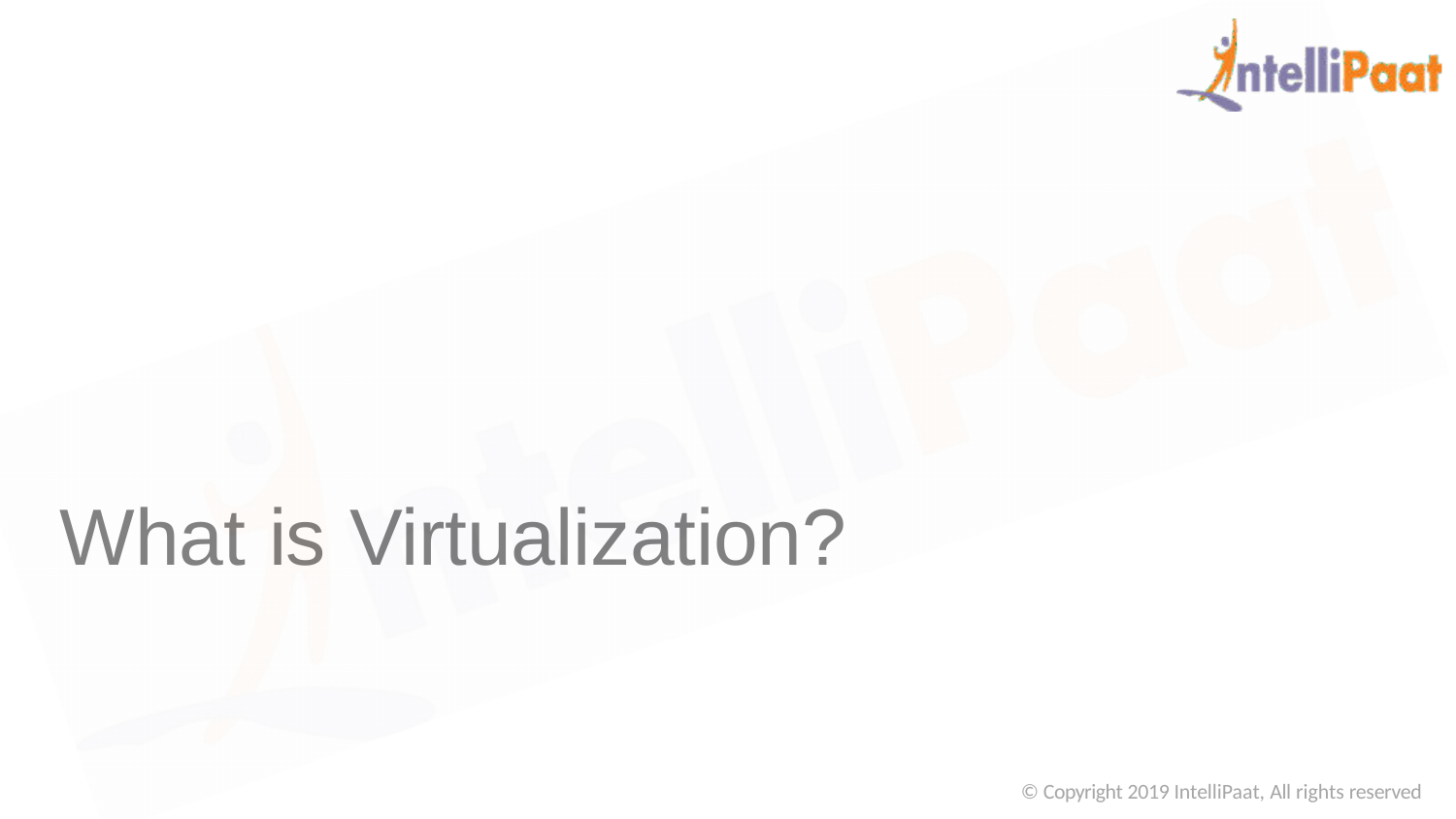

# What is Virtualization?
© Copyright 2019 IntelliPaat, All rights reserved